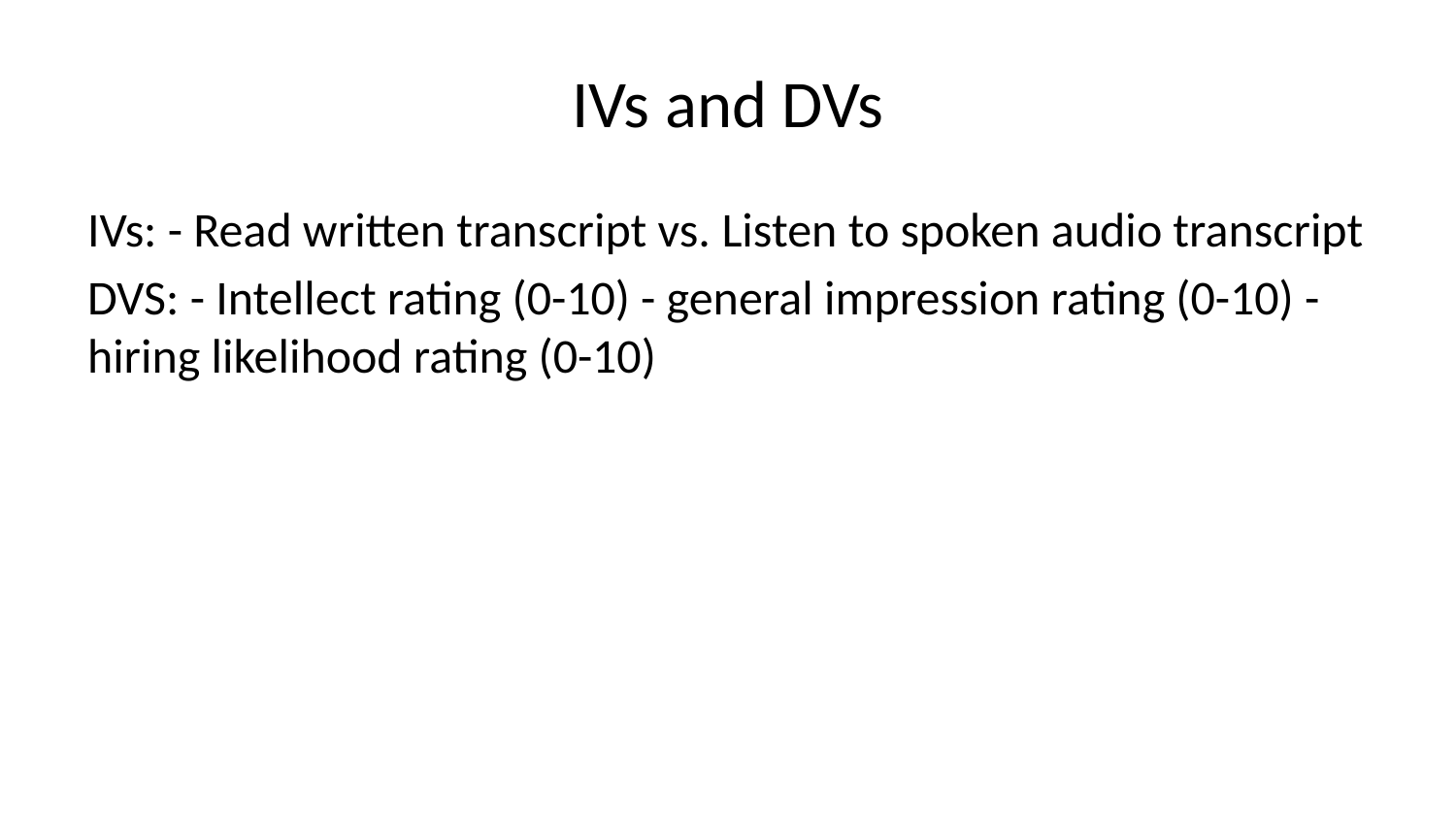

# IVs and DVs
IVs: - Read written transcript vs. Listen to spoken audio transcript
DVS: - Intellect rating (0-10) - general impression rating (0-10) - hiring likelihood rating (0-10)